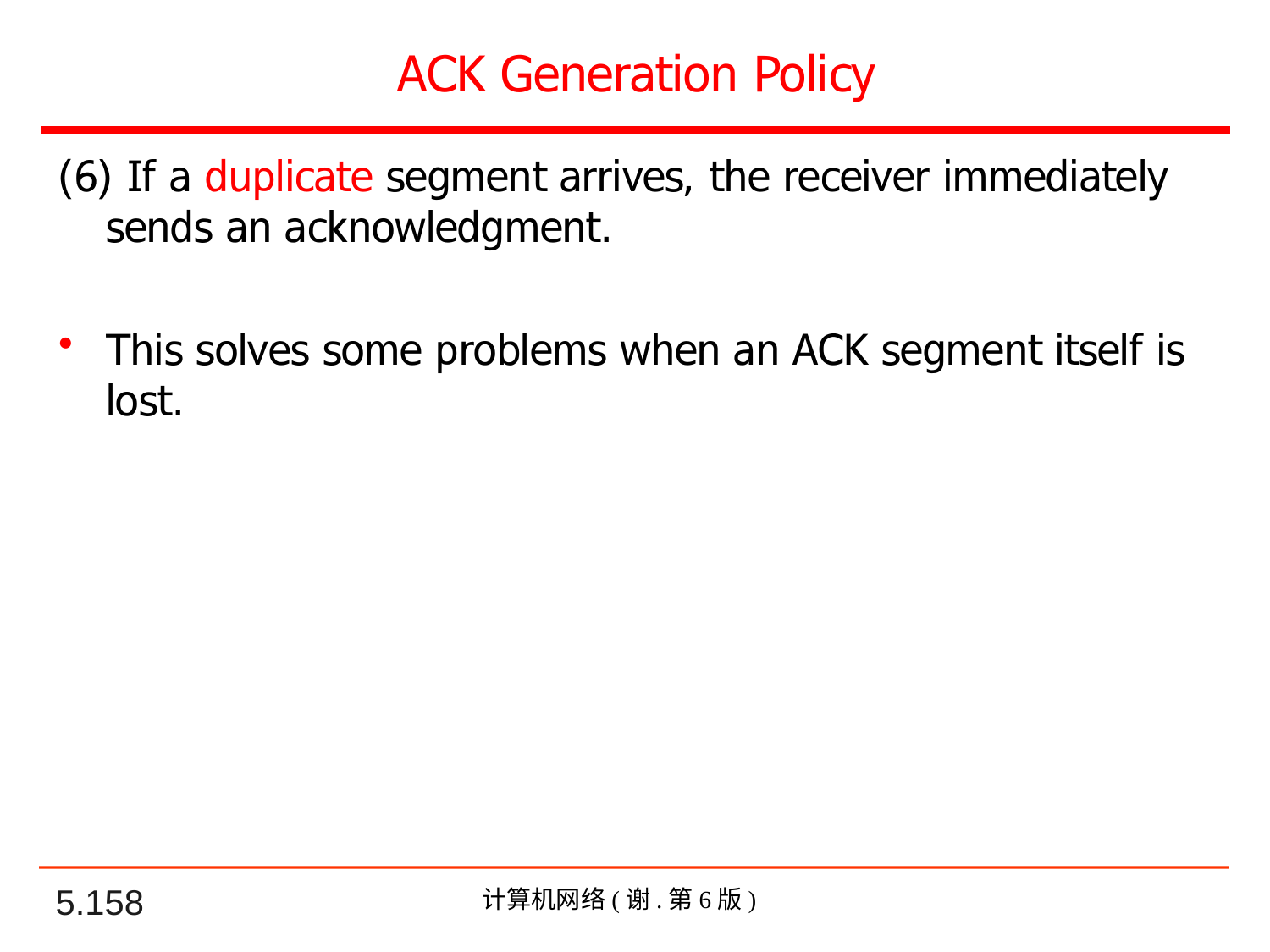

# ACK Generation Policy
(6) If a duplicate segment arrives, the receiver immediately sends an acknowledgment.

This solves some problems when an ACK segment itself is lost.